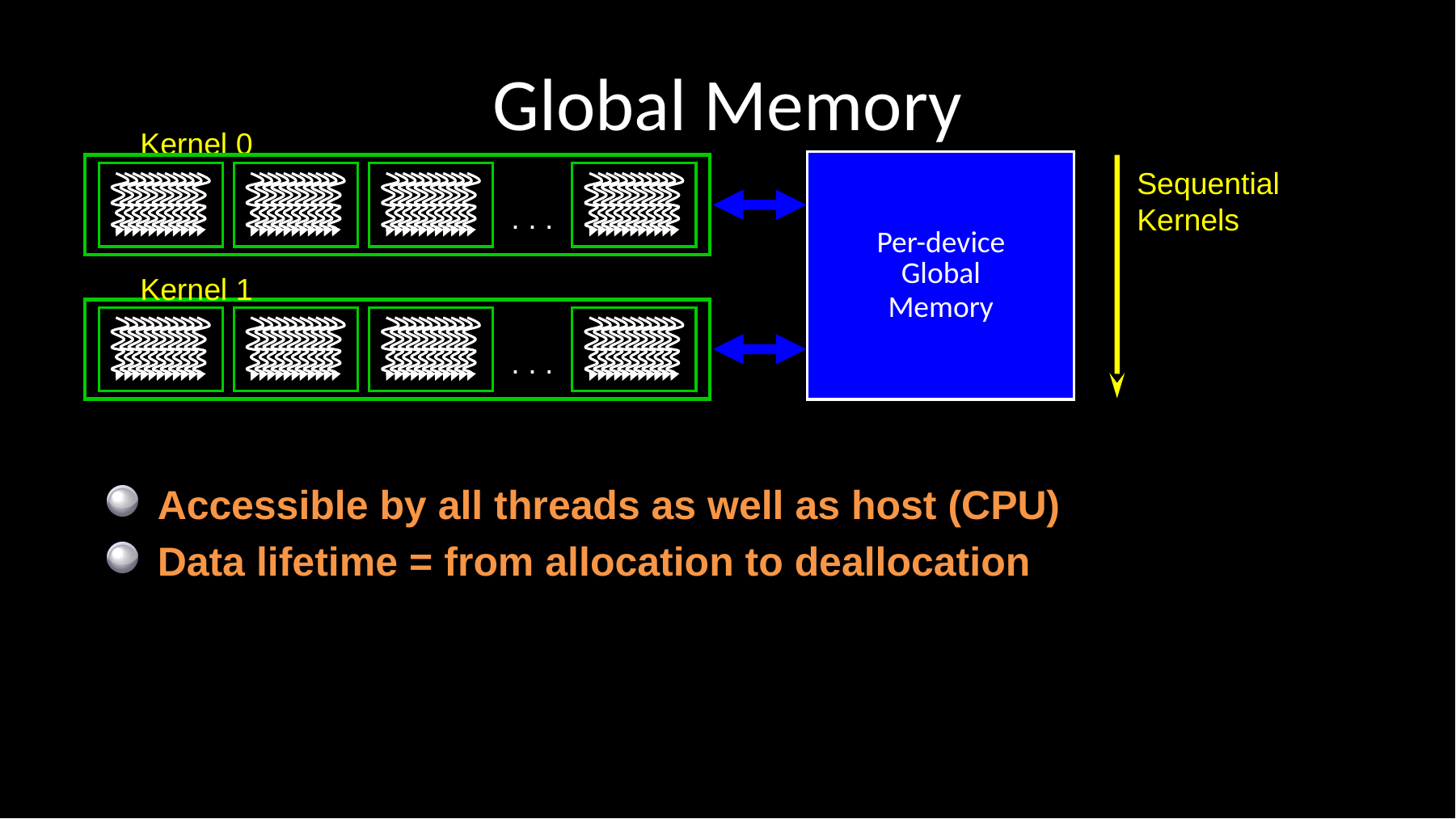

# Global Memory
Kernel 0
Per-device
Global
Memory

. . .

Sequential
Kernels

Kernel 1

. . .

Accessible by all threads as well as host (CPU)
Data lifetime = from allocation to deallocation